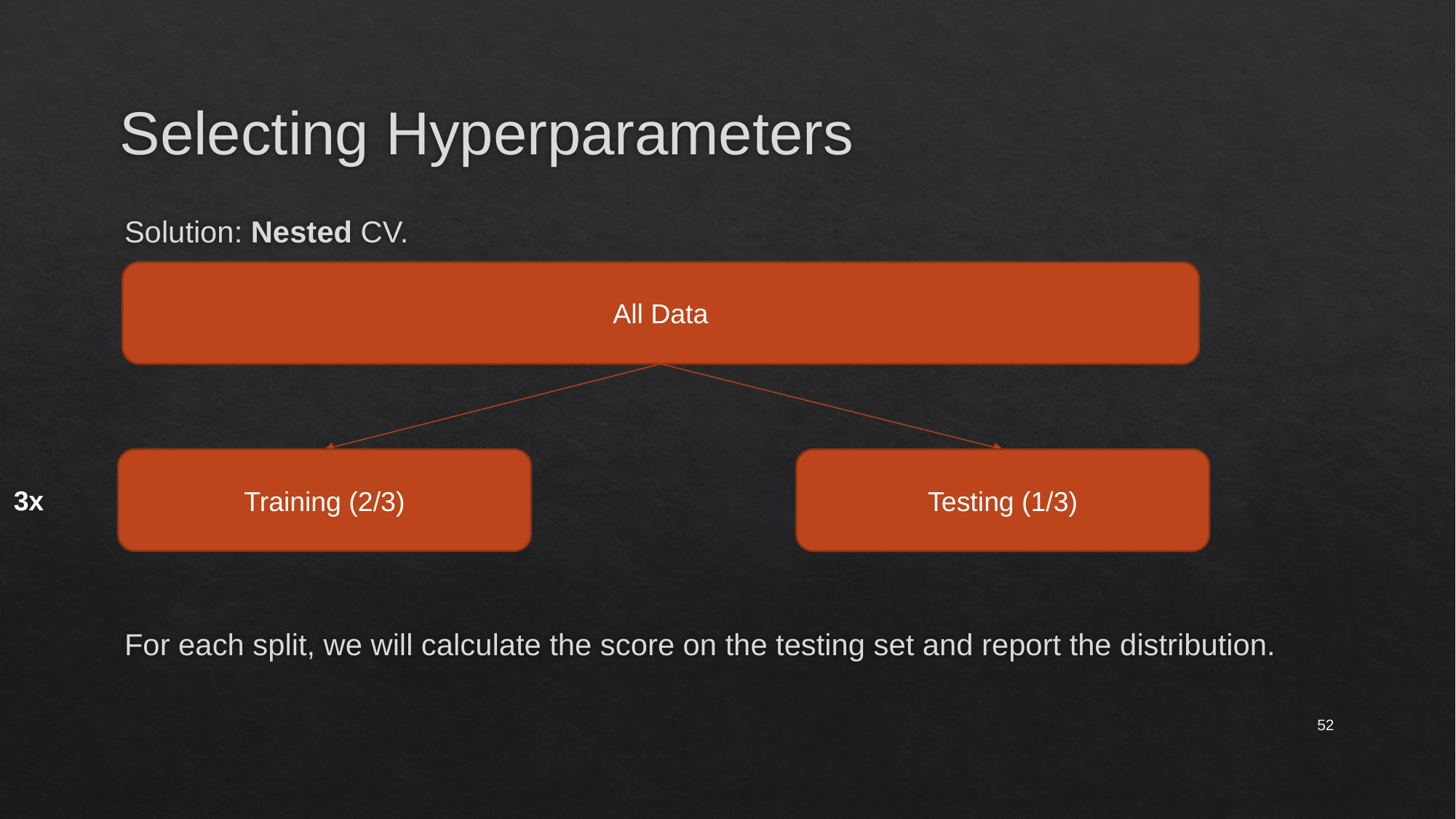

# Selecting Hyperparameters
Solution: Nested CV.

For each split, we will calculate the score on the testing set and report the distribution.
All Data
Training (2/3)
Testing (1/3)
3x
52